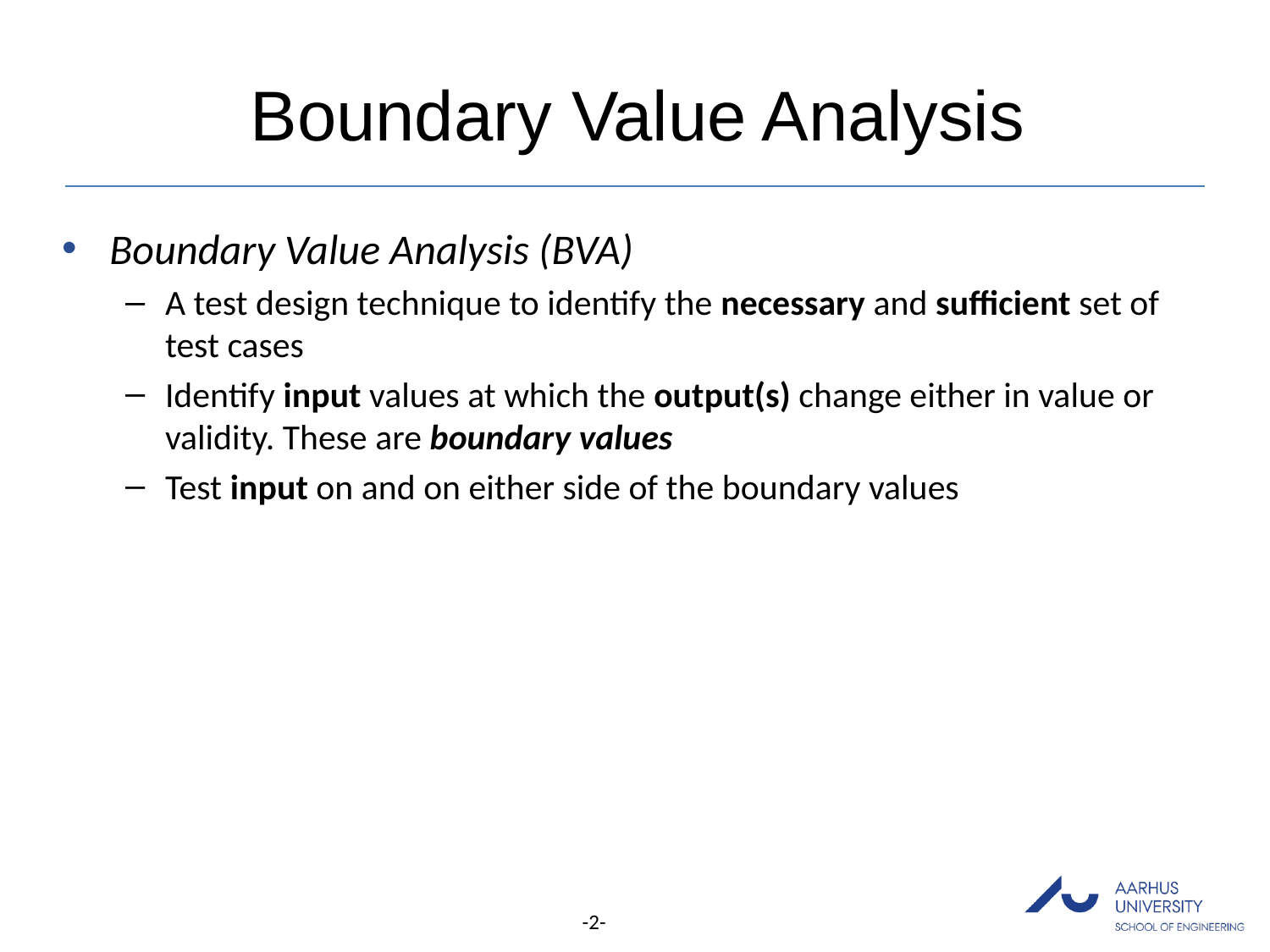

# Boundary Value Analysis
Boundary Value Analysis (BVA)
A test design technique to identify the necessary and sufficient set of test cases
Identify input values at which the output(s) change either in value or validity. These are boundary values
Test input on and on either side of the boundary values